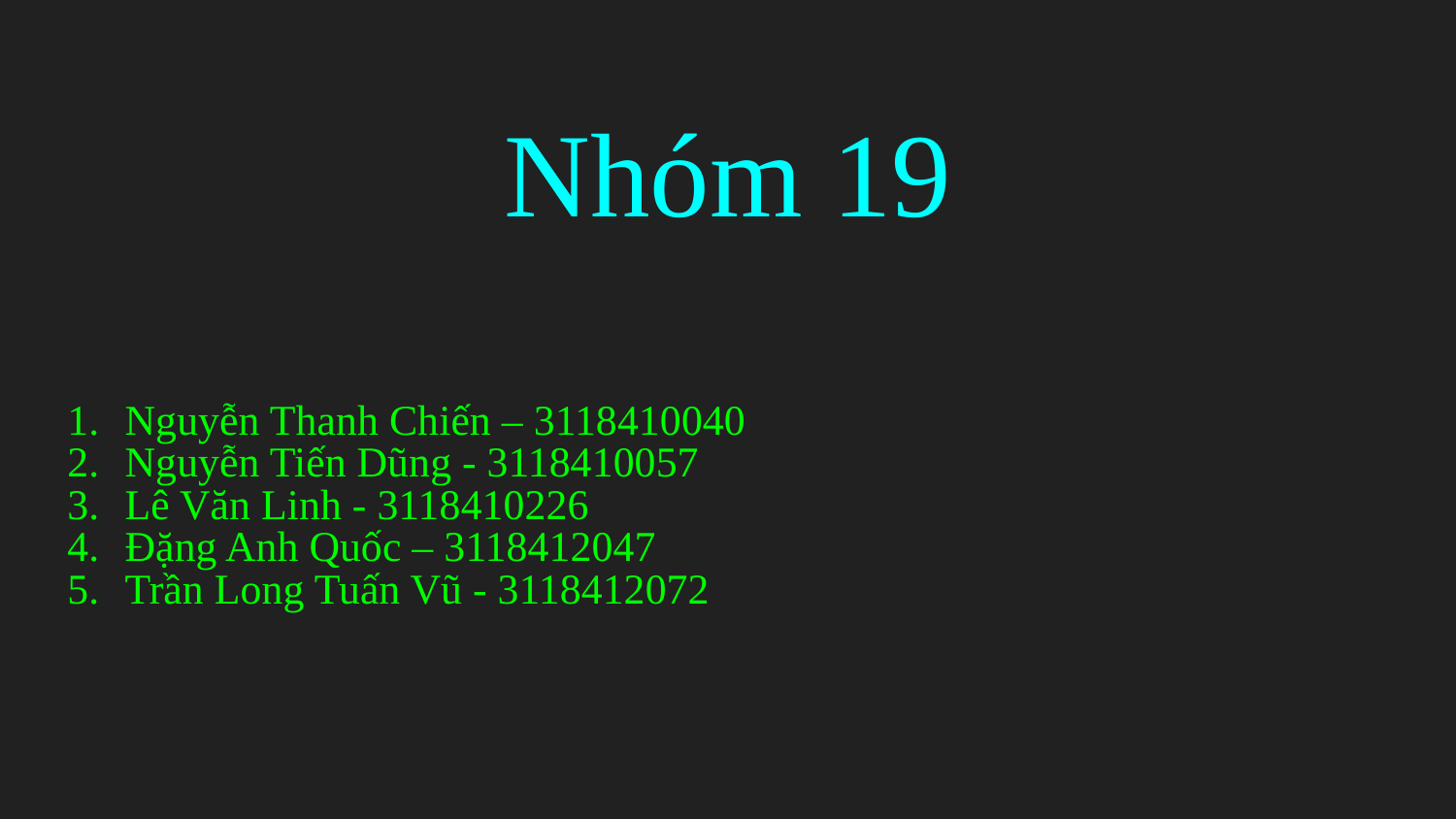

# Nhóm 19
Nguyễn Thanh Chiến – 3118410040
Nguyễn Tiến Dũng - 3118410057
Lê Văn Linh - 3118410226
Đặng Anh Quốc – 3118412047
Trần Long Tuấn Vũ - 3118412072